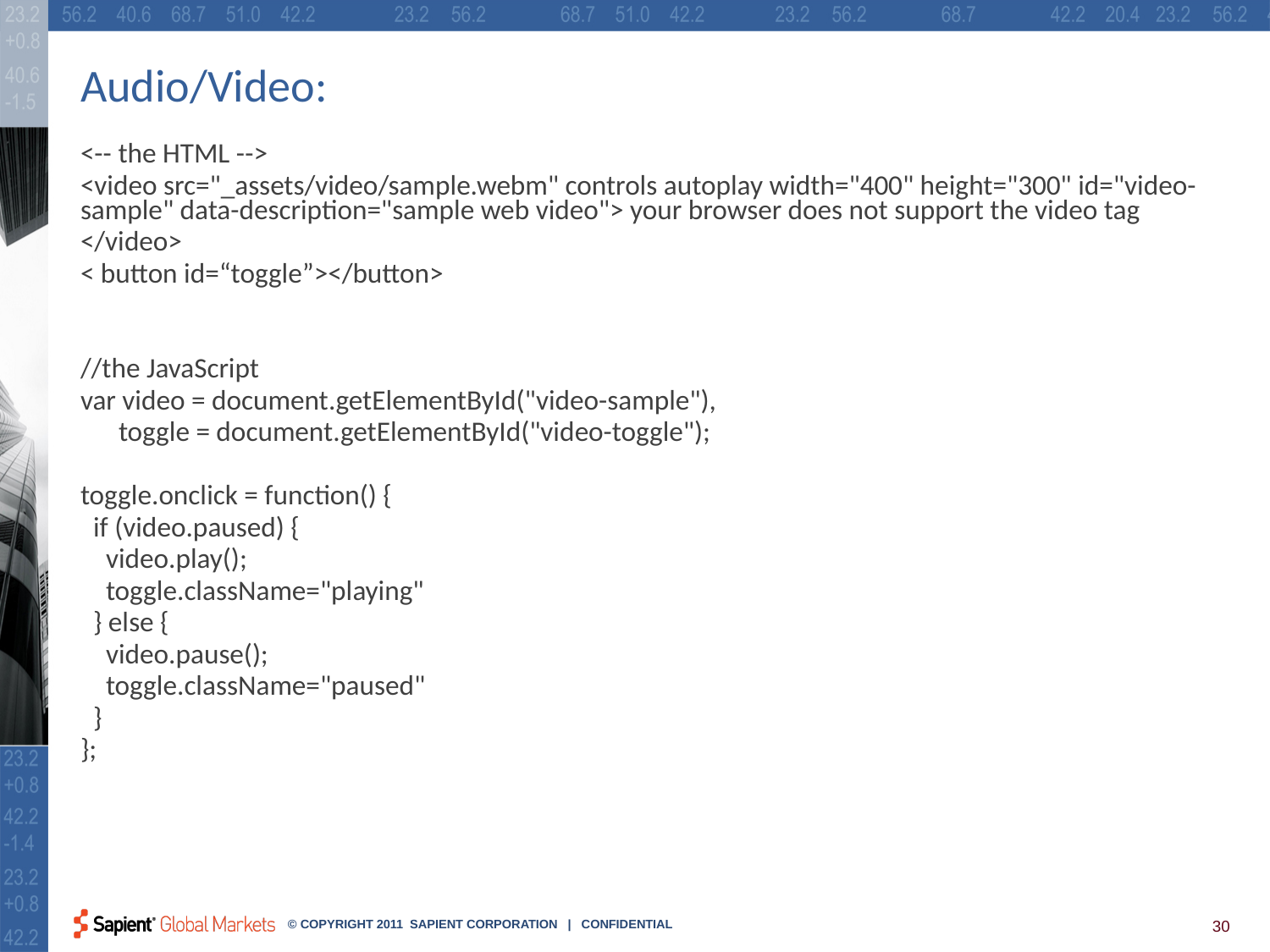

# Audio/Video:
<-- the HTML -->
<video src="_assets/video/sample.webm" controls autoplay width="400" height="300" id="video-sample" data-description="sample web video"> your browser does not support the video tag
</video>
< button id=“toggle”></button>

//the JavaScript
var video = document.getElementById("video-sample"),
      toggle = document.getElementById("video-toggle");

toggle.onclick = function() {
  if (video.paused) {
    video.play();
    toggle.className="playing"
  } else {
    video.pause();
    toggle.className="paused"
  }
};